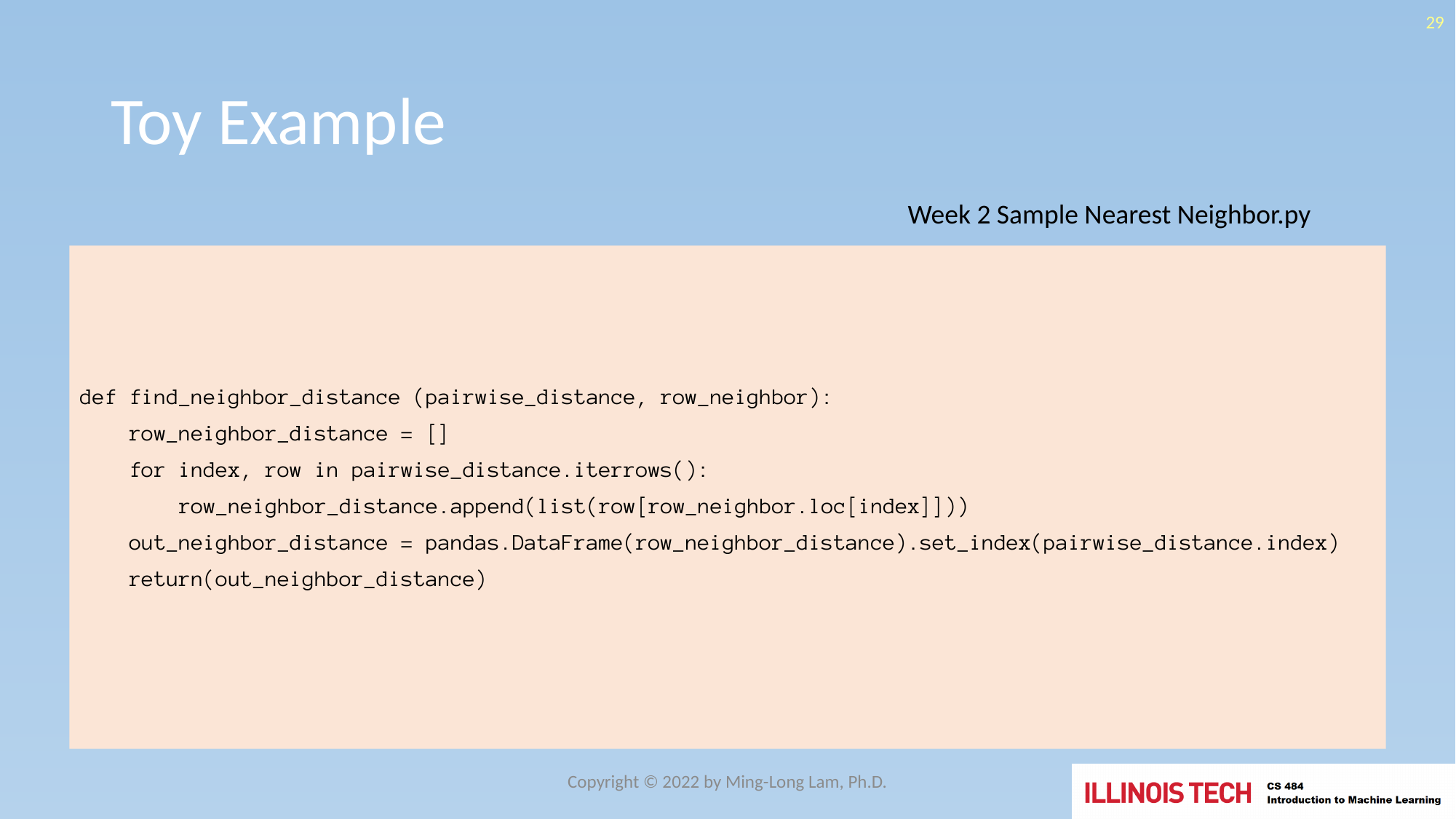

29
# Toy Example
Week 2 Sample Nearest Neighbor.py
def find_neighbor_distance (pairwise_distance, row_neighbor):
    row_neighbor_distance = []
    for index, row in pairwise_distance.iterrows():
        row_neighbor_distance.append(list(row[row_neighbor.loc[index]]))
    out_neighbor_distance = pandas.DataFrame(row_neighbor_distance).set_index(pairwise_distance.index)
    return(out_neighbor_distance)

Copyright © 2022 by Ming-Long Lam, Ph.D.